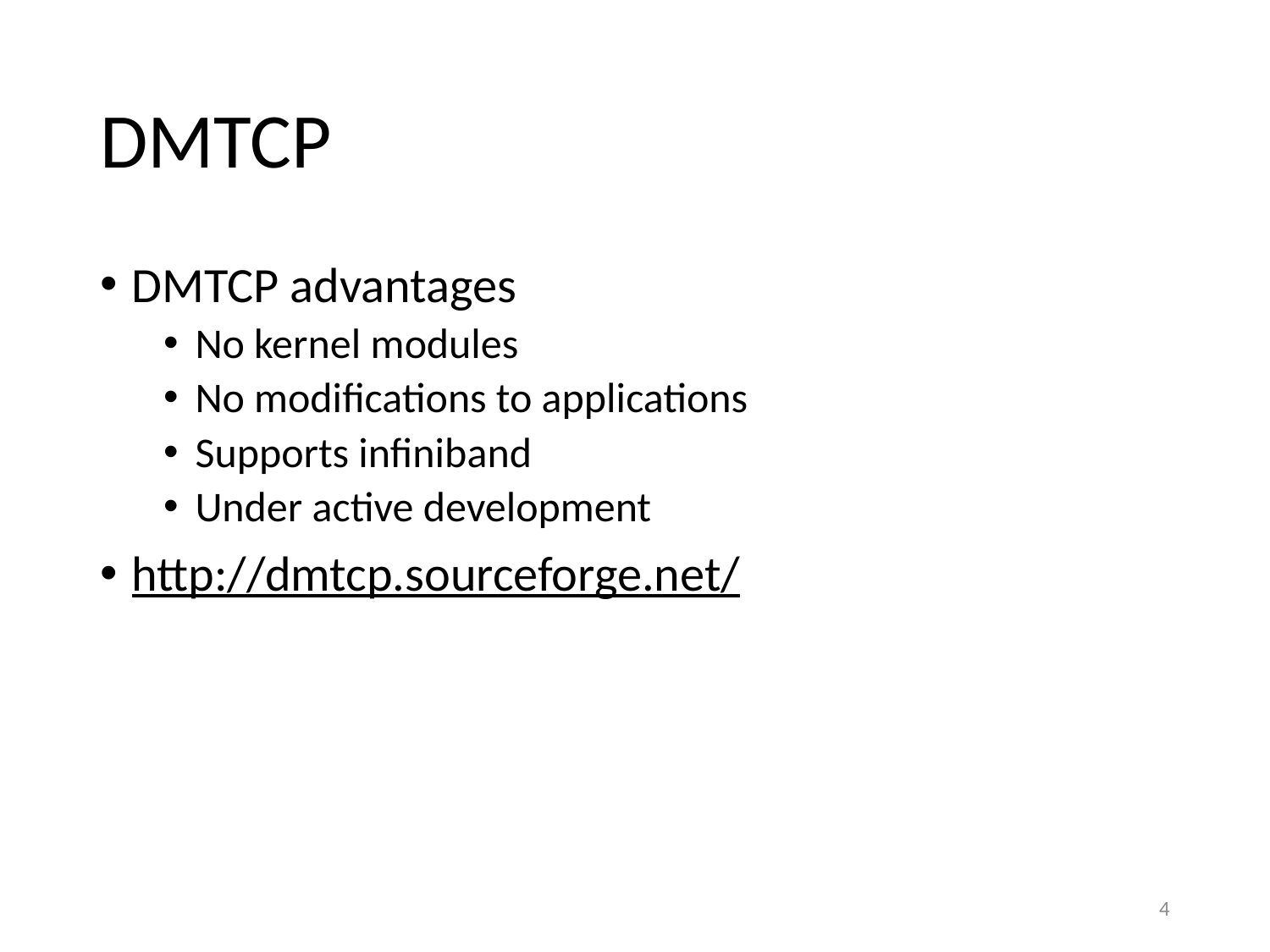

# DMTCP
DMTCP advantages
No kernel modules
No modifications to applications
Supports infiniband
Under active development
http://dmtcp.sourceforge.net/
4